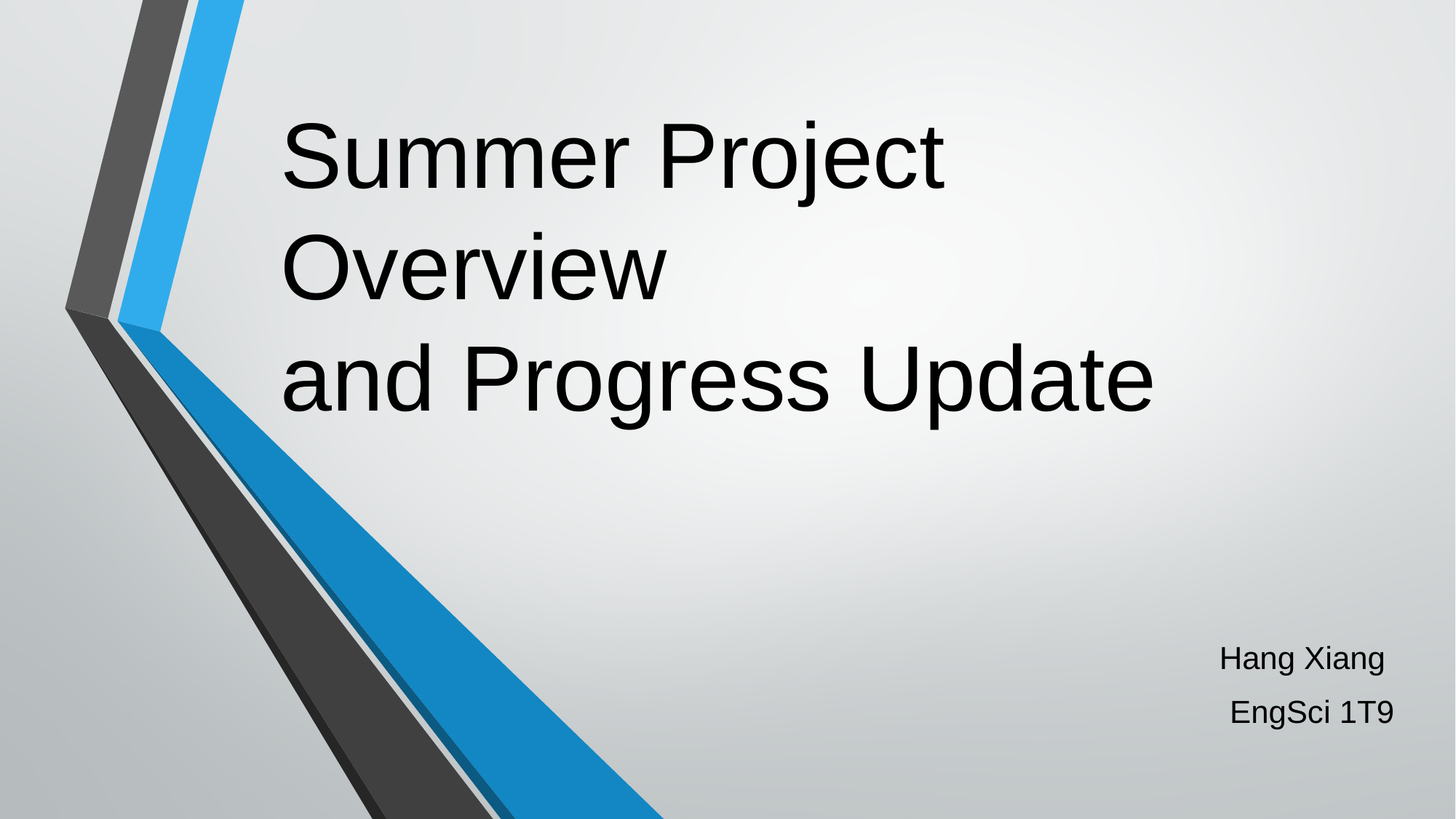

# Summer Project Overview and Progress Update
Hang Xiang
EngSci 1T9